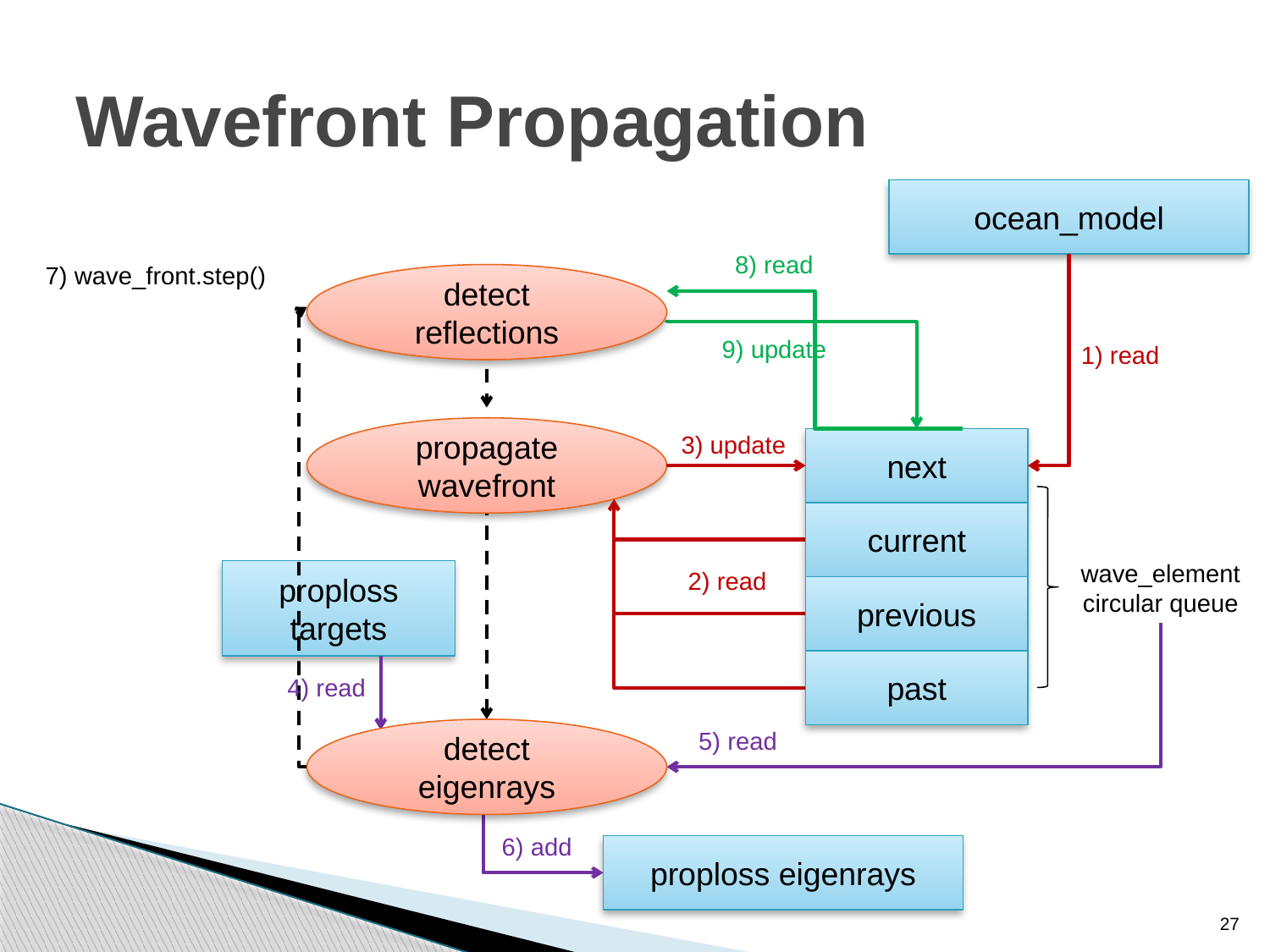

# Wavefront Propagation
ocean_model
8) read
7) wave_front.step()
1) read
detect reflections
9) update
propagate
wavefront
3) update
2) read
next

current
wave_element
circular queue
proploss
targets
previous
past
4) read
detect eigenrays
5) read
6) add
proploss eigenrays
27